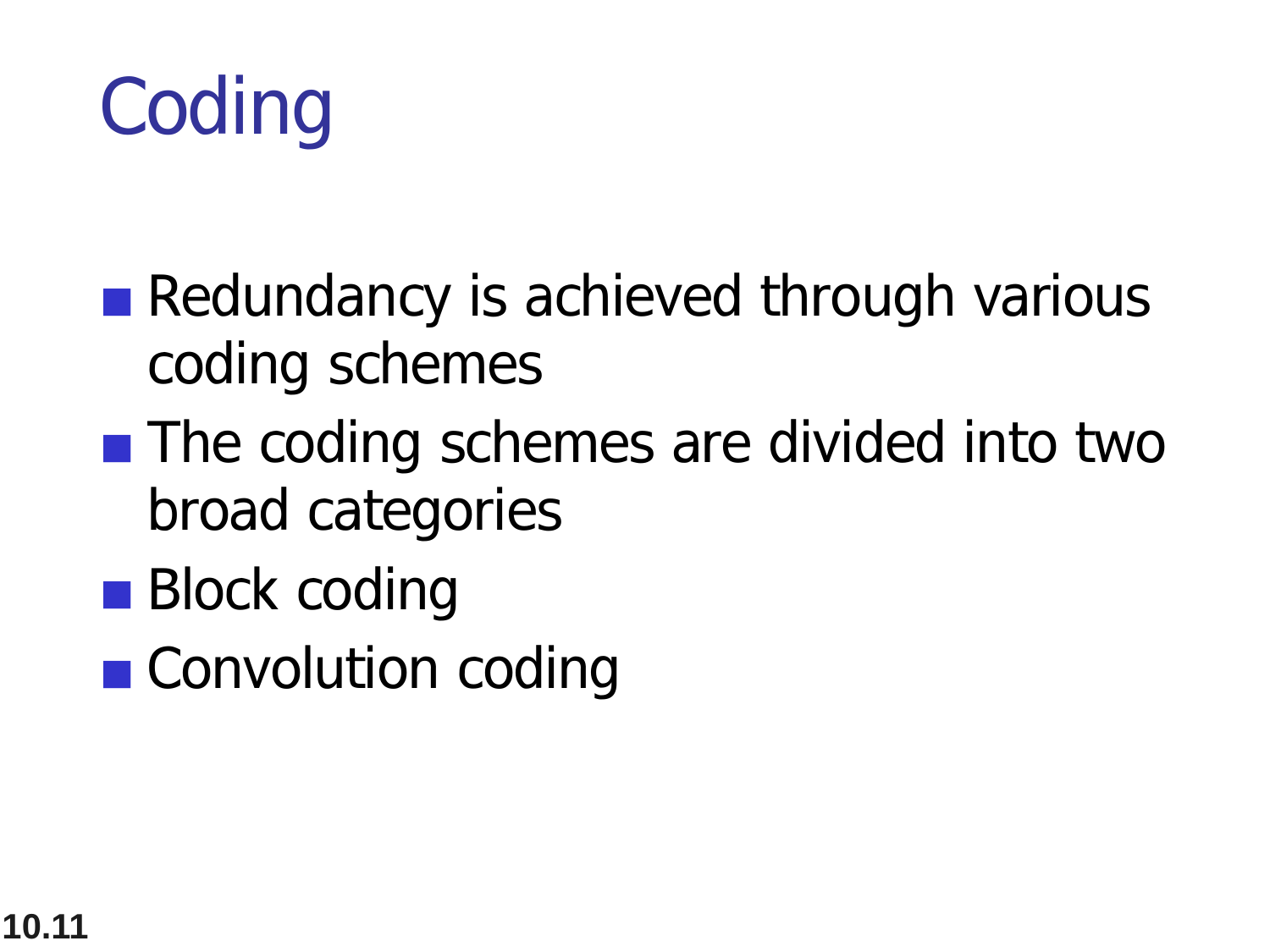

# Coding
Redundancy is achieved through various coding schemes
The coding schemes are divided into two broad categories
Block coding
Convolution coding

10.11